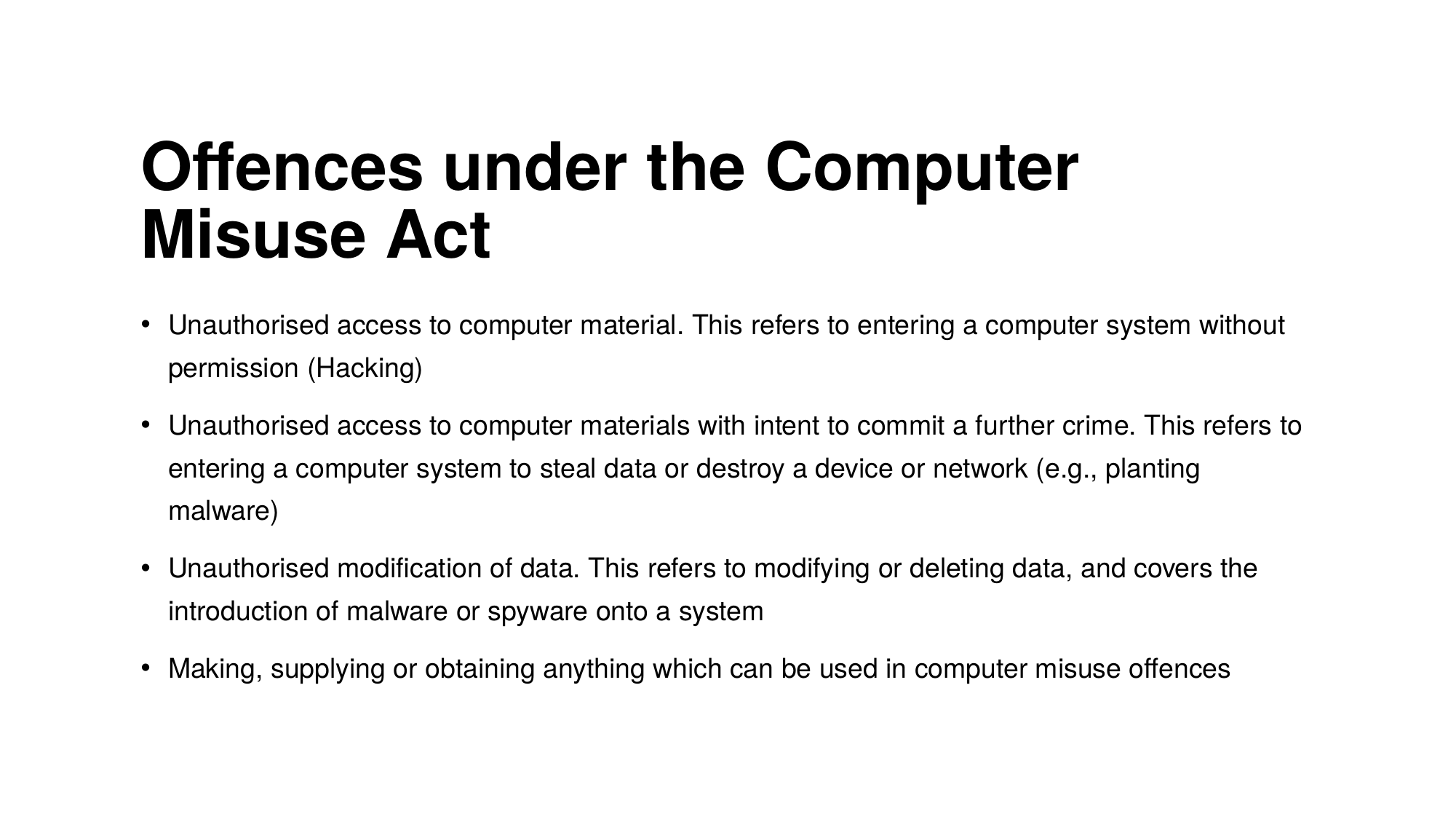

# Offences under the Computer Misuse Act
Unauthorised access to computer material. This refers to entering a computer system without permission (Hacking)
Unauthorised access to computer materials with intent to commit a further crime. This refers to entering a computer system to steal data or destroy a device or network (e.g., planting malware)
Unauthorised modification of data. This refers to modifying or deleting data, and covers the introduction of malware or spyware onto a system
Making, supplying or obtaining anything which can be used in computer misuse offences